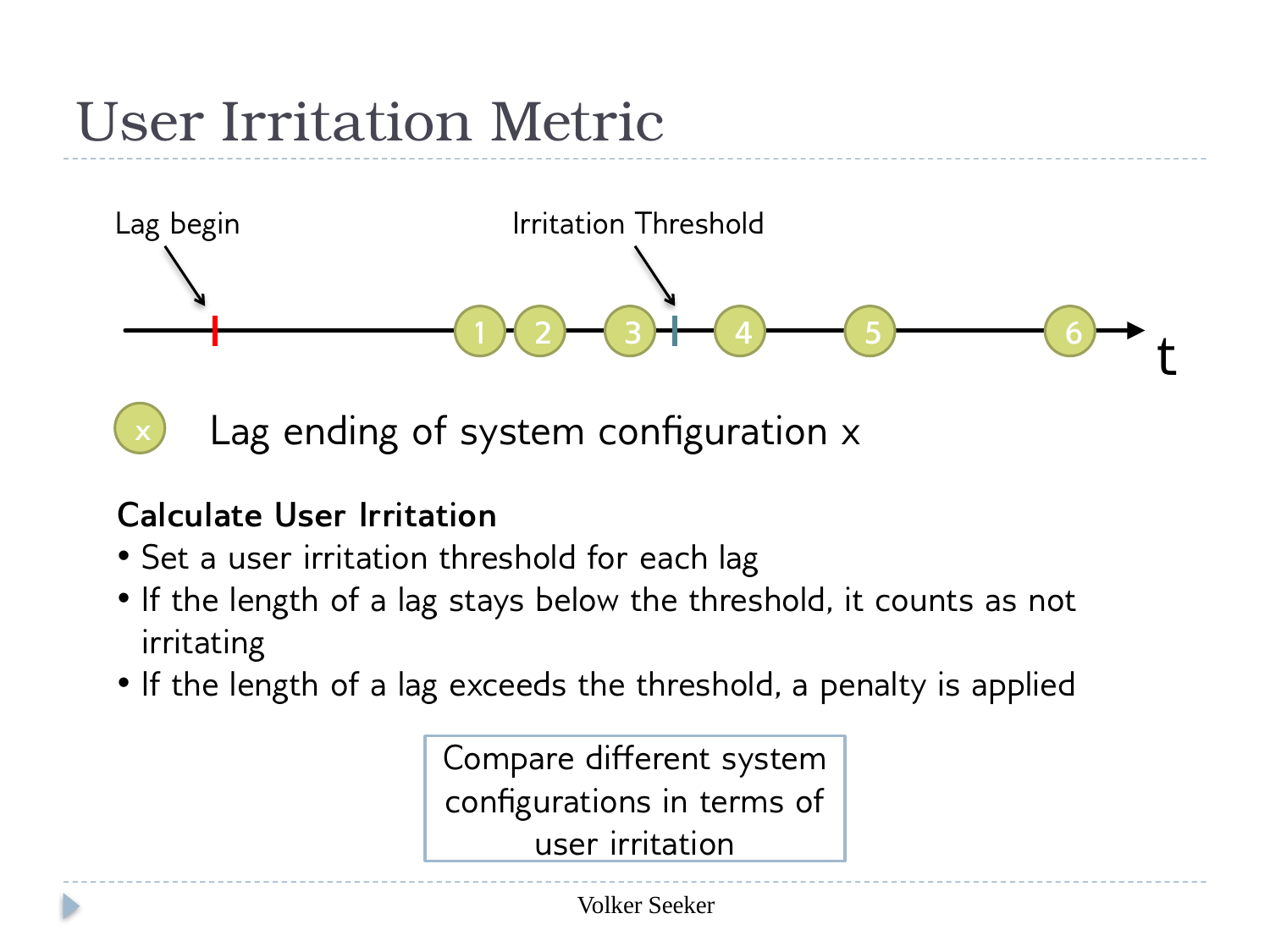

# User Irritation Metric
Lag begin
Irritation Threshold
1
2
3
4
5
6
t
Lag ending of system configuration x
x
Calculate User Irritation
Set a user irritation threshold for each lag
If the length of a lag stays below the threshold, it counts as not irritating
If the length of a lag exceeds the threshold, a penalty is applied
Compare different system configurations in terms of user irritation
Volker Seeker